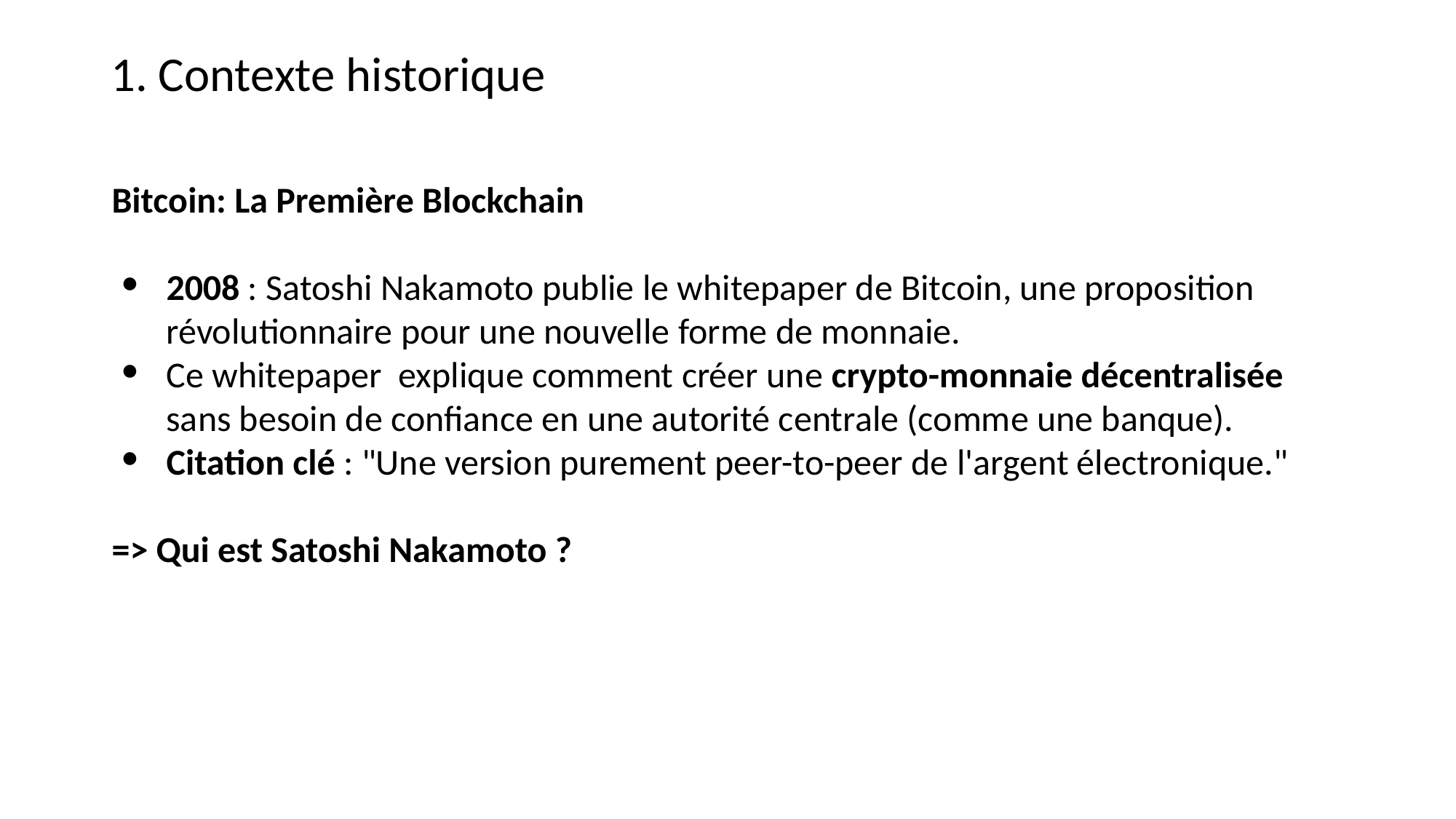

1. Contexte historique
Bitcoin: La Première Blockchain

2008 : Satoshi Nakamoto publie le whitepaper de Bitcoin, une proposition révolutionnaire pour une nouvelle forme de monnaie.
Ce whitepaper  explique comment créer une crypto-monnaie décentralisée sans besoin de confiance en une autorité centrale (comme une banque).
Citation clé : "Une version purement peer-to-peer de l'argent électronique."

=> Qui est Satoshi Nakamoto ?